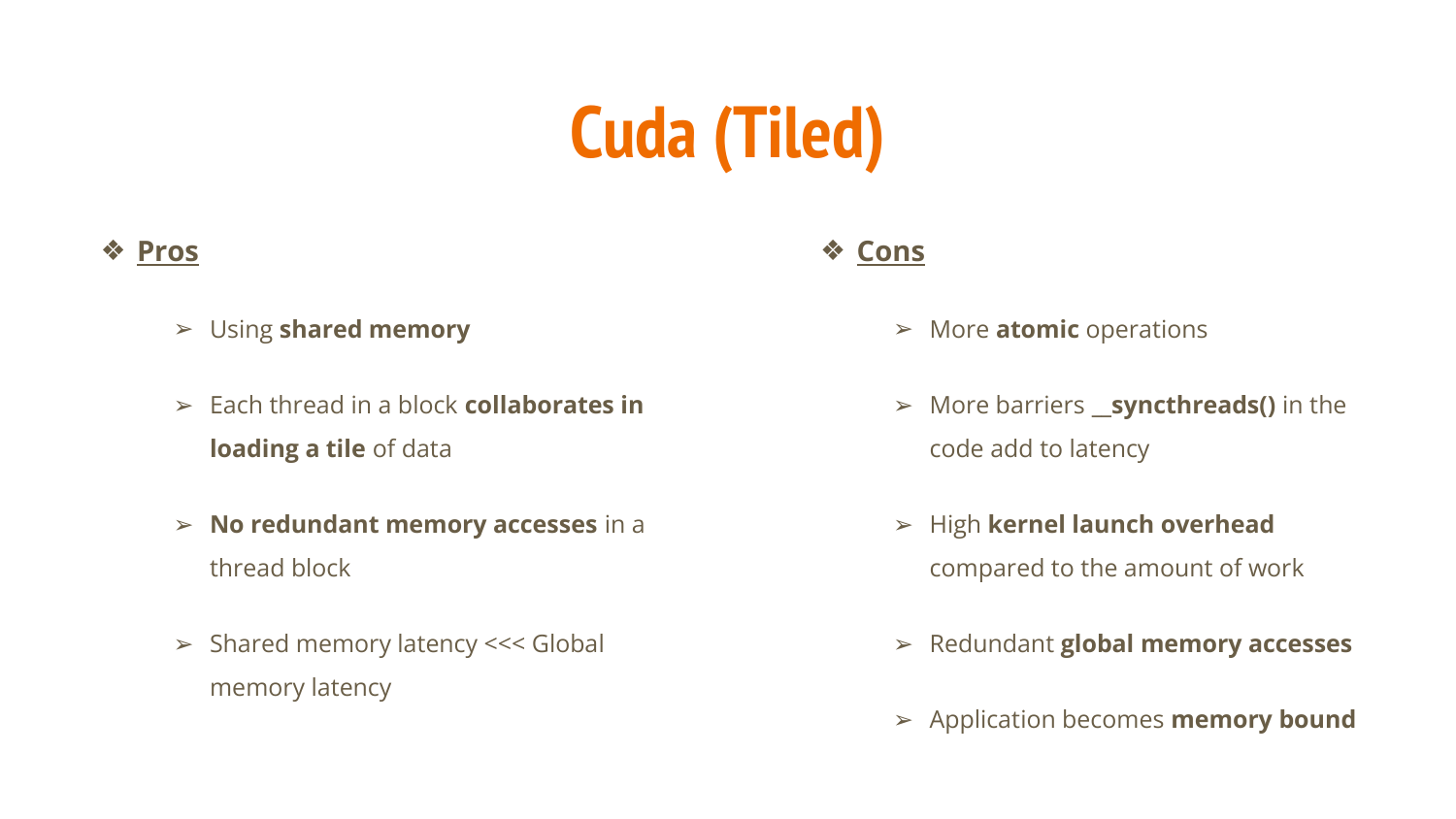

# Cuda (Tiled)

Pros
Using shared memory
Each thread in a block collaborates in loading a tile of data
No redundant memory accesses in a thread block
Shared memory latency <<< Global memory latency

Cons
More atomic operations
More barriers __syncthreads() in the code add to latency
High kernel launch overhead compared to the amount of work
Redundant global memory accesses
Application becomes memory bound